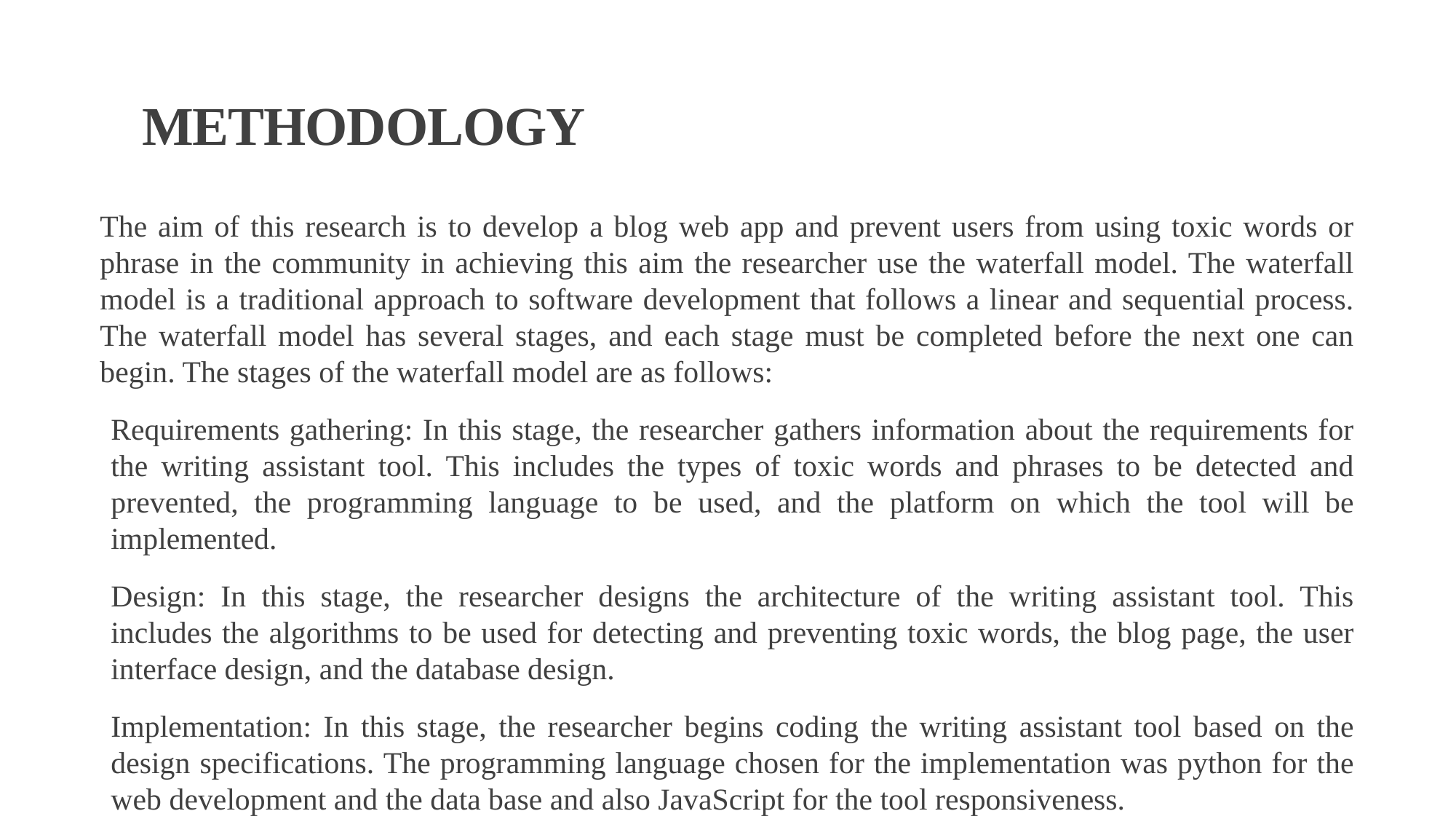

# METHODOLOGY
The aim of this research is to develop a blog web app and prevent users from using toxic words or phrase in the community in achieving this aim the researcher use the waterfall model. The waterfall model is a traditional approach to software development that follows a linear and sequential process. The waterfall model has several stages, and each stage must be completed before the next one can begin. The stages of the waterfall model are as follows:
Requirements gathering: In this stage, the researcher gathers information about the requirements for the writing assistant tool. This includes the types of toxic words and phrases to be detected and prevented, the programming language to be used, and the platform on which the tool will be implemented.
Design: In this stage, the researcher designs the architecture of the writing assistant tool. This includes the algorithms to be used for detecting and preventing toxic words, the blog page, the user interface design, and the database design.
Implementation: In this stage, the researcher begins coding the writing assistant tool based on the design specifications. The programming language chosen for the implementation was python for the web development and the data base and also JavaScript for the tool responsiveness.